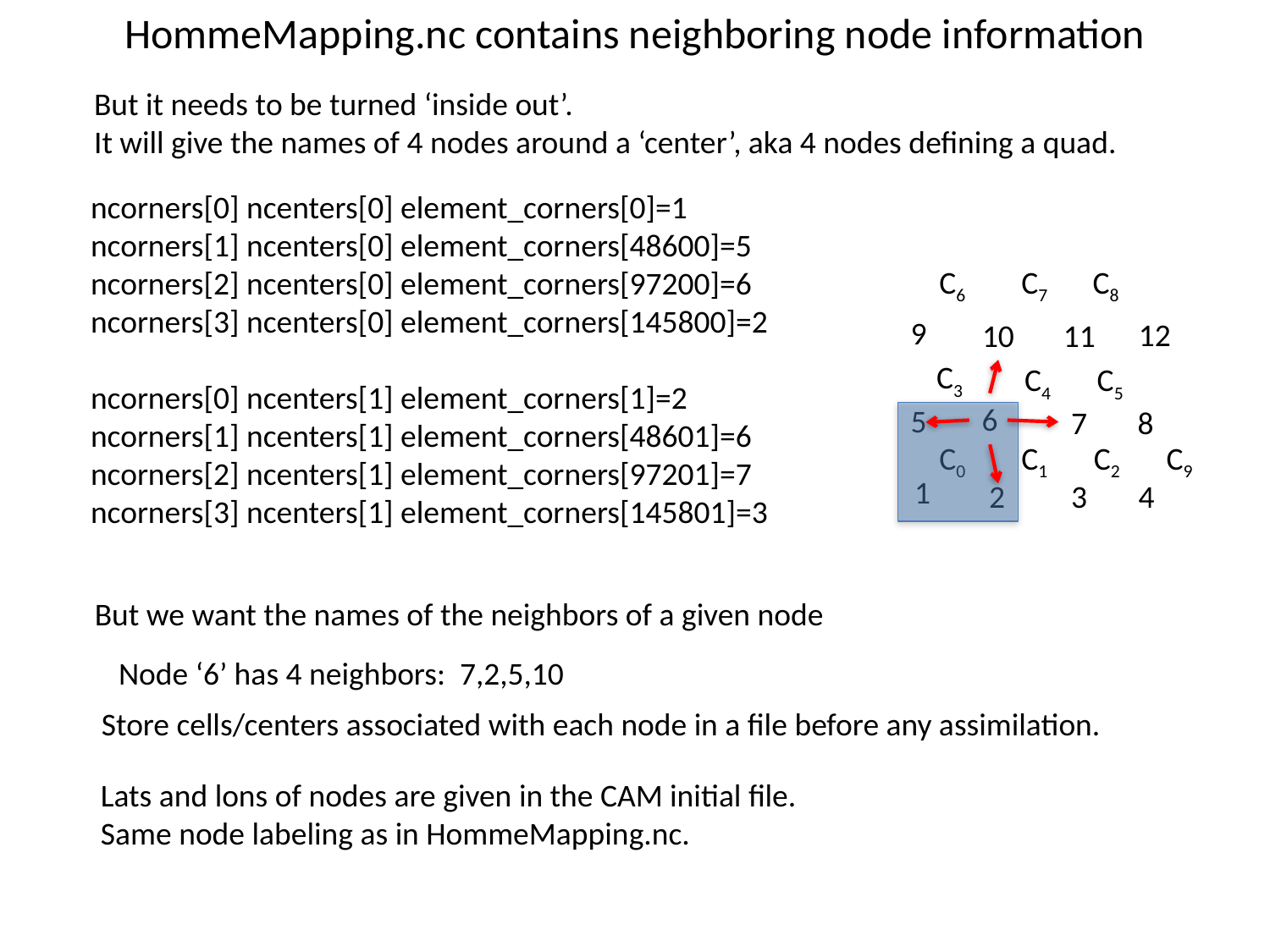

# HommeMapping.nc contains neighboring node information
But it needs to be turned ‘inside out’.
It will give the names of 4 nodes around a ‘center’, aka 4 nodes defining a quad.
ncorners[0] ncenters[0] element_corners[0]=1
ncorners[1] ncenters[0] element_corners[48600]=5
ncorners[2] ncenters[0] element_corners[97200]=6
ncorners[3] ncenters[0] element_corners[145800]=2

ncorners[0] ncenters[1] element_corners[1]=2
ncorners[1] ncenters[1] element_corners[48601]=6
ncorners[2] ncenters[1] element_corners[97201]=7
ncorners[3] ncenters[1] element_corners[145801]=3
C6
C7
C8
9
12
10
11
C3
C4
C5
6
5
7
8
C0
C1
C2
1
2
3
4

C9
But we want the names of the neighbors of a given node
Node ‘6’ has 4 neighbors:  7,2,5,10
Store cells/centers associated with each node in a file before any assimilation.
Lats and lons of nodes are given in the CAM initial file.
Same node labeling as in HommeMapping.nc.